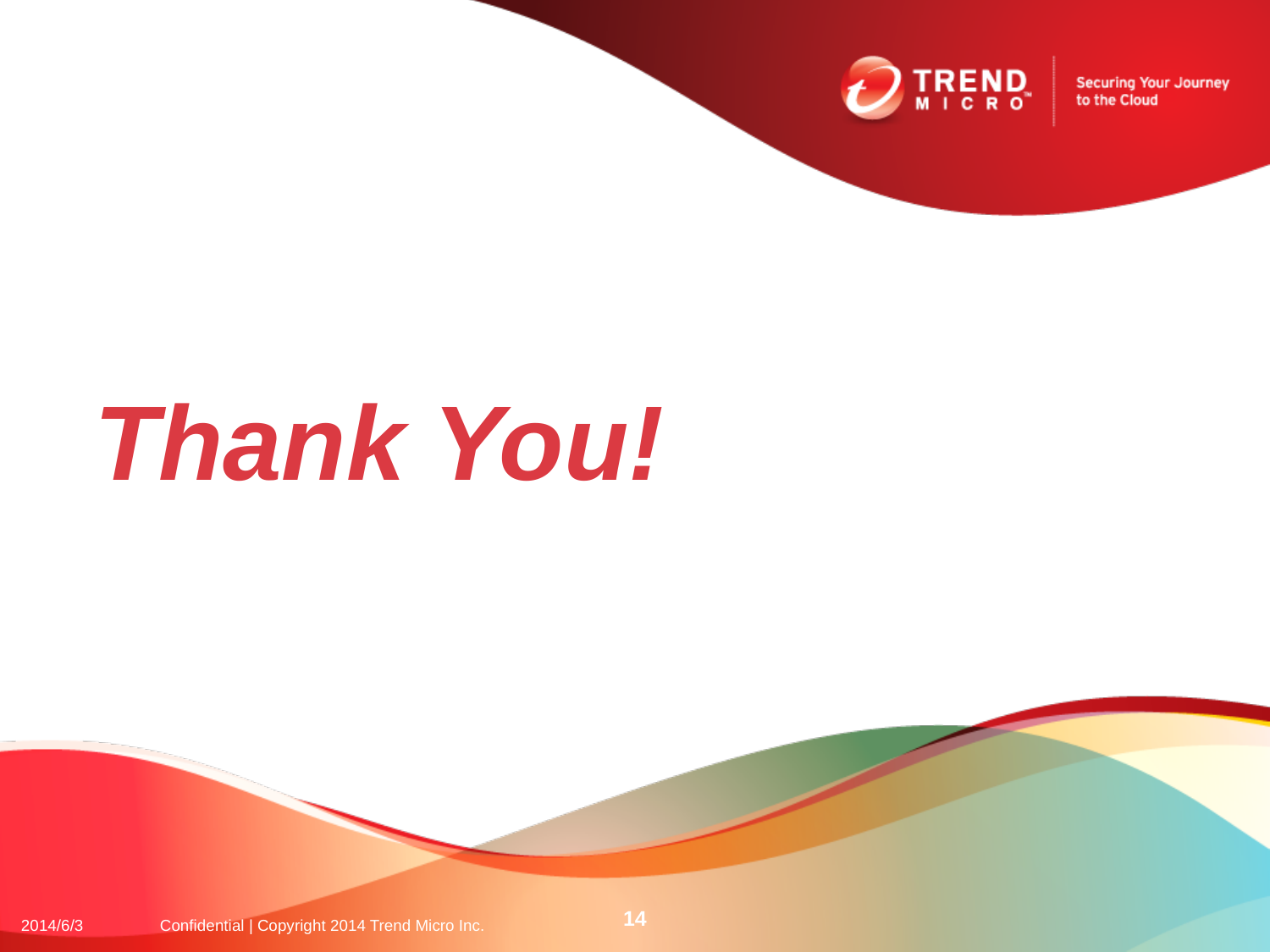

# Thank You!
14
2014/6/3
Confidential | Copyright 2014 Trend Micro Inc.